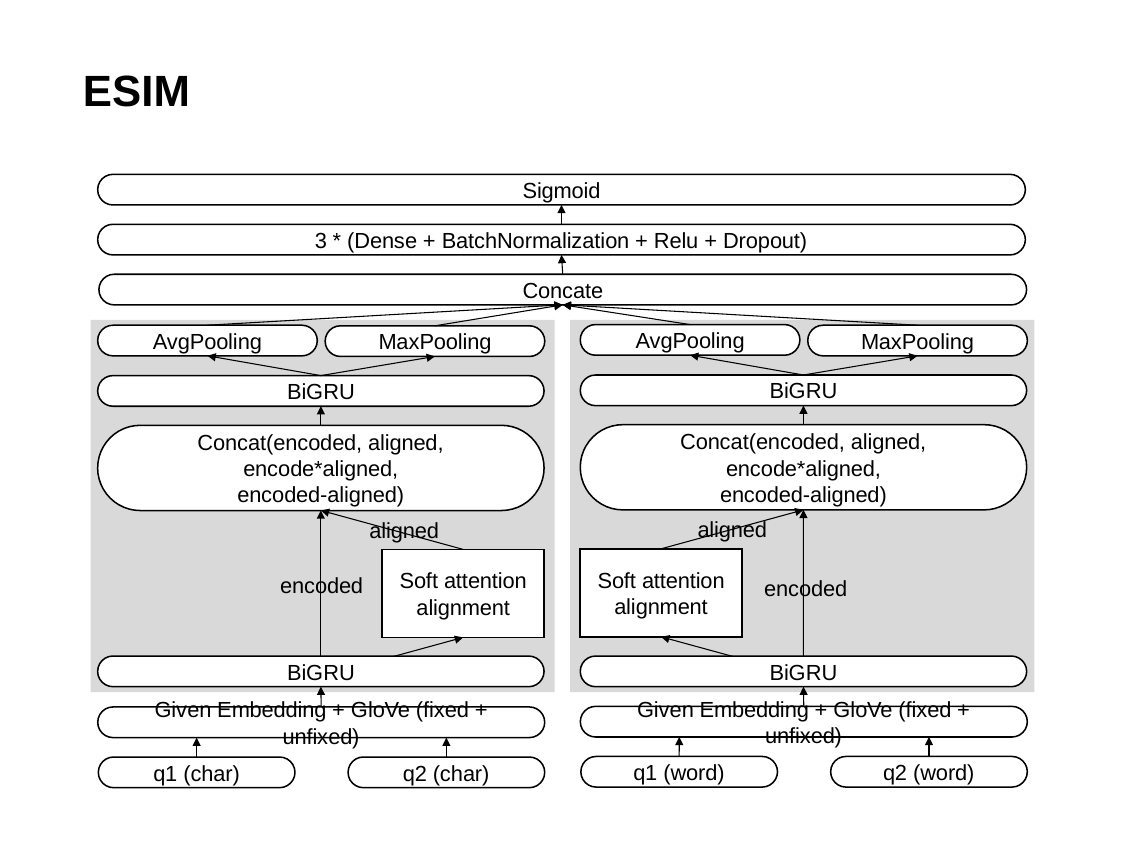

ESIM
Sigmoid
3 * (Dense + BatchNormalization + Relu + Dropout)
Concate
AvgPooling
AvgPooling
MaxPooling
MaxPooling
BiGRU
BiGRU
Concat(encoded, aligned,
encode*aligned,
encoded-aligned)
Concat(encoded, aligned,
encode*aligned,
encoded-aligned)
aligned
aligned
Soft attention alignment
Soft attention alignment
encoded
encoded
BiGRU
BiGRU
Given Embedding + GloVe (fixed + unfixed)
Given Embedding + GloVe (fixed + unfixed)
q1 (word)
q2 (word)
q1 (char)
q2 (char)